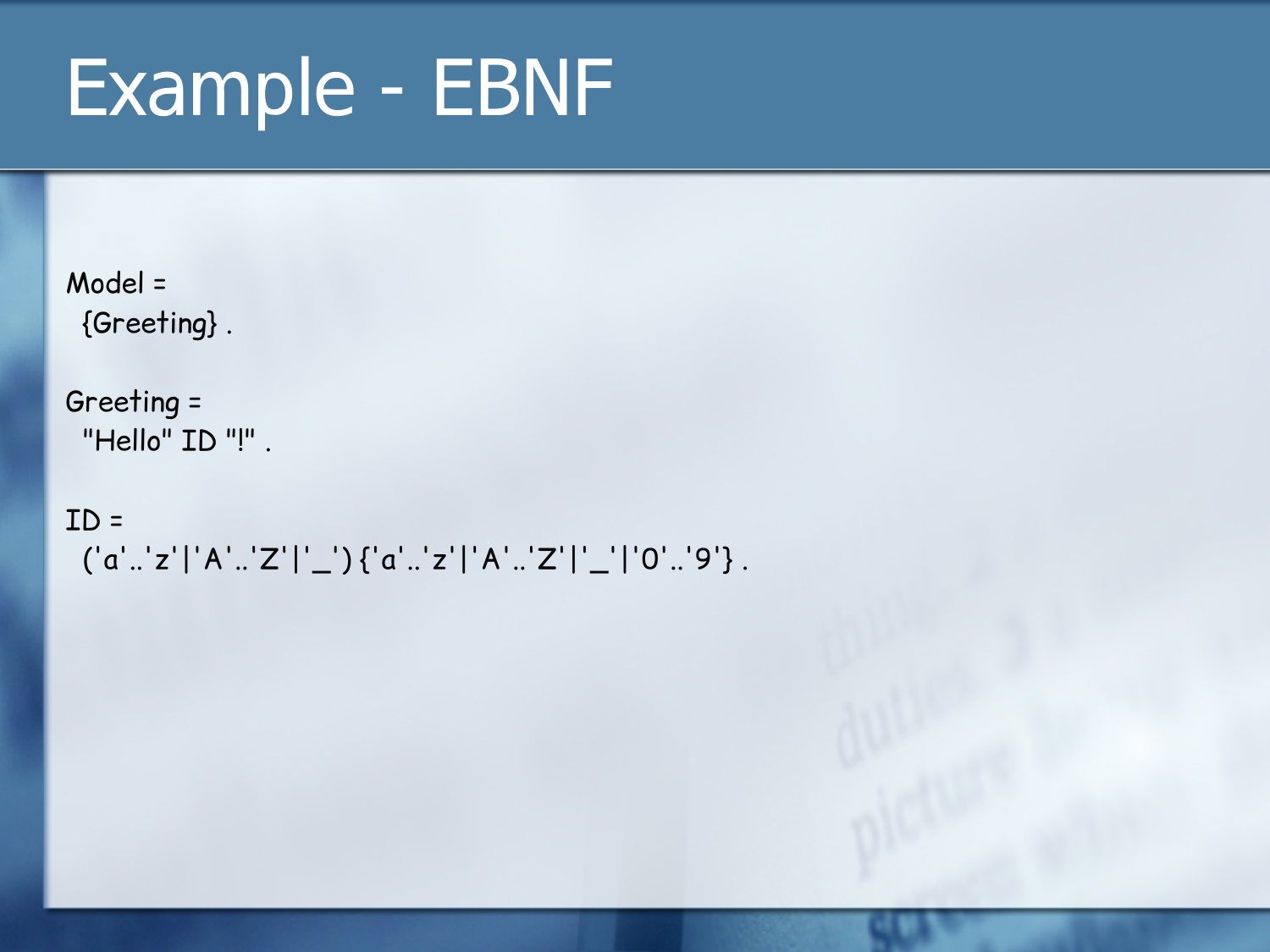

# Example - EBNF

Model =
  {Greeting} .

Greeting =
  "Hello" ID "!" .

ID =
  ('a'..'z'|'A'..'Z'|'_') {'a'..'z'|'A'..'Z'|'_'|'0'..'9'} .